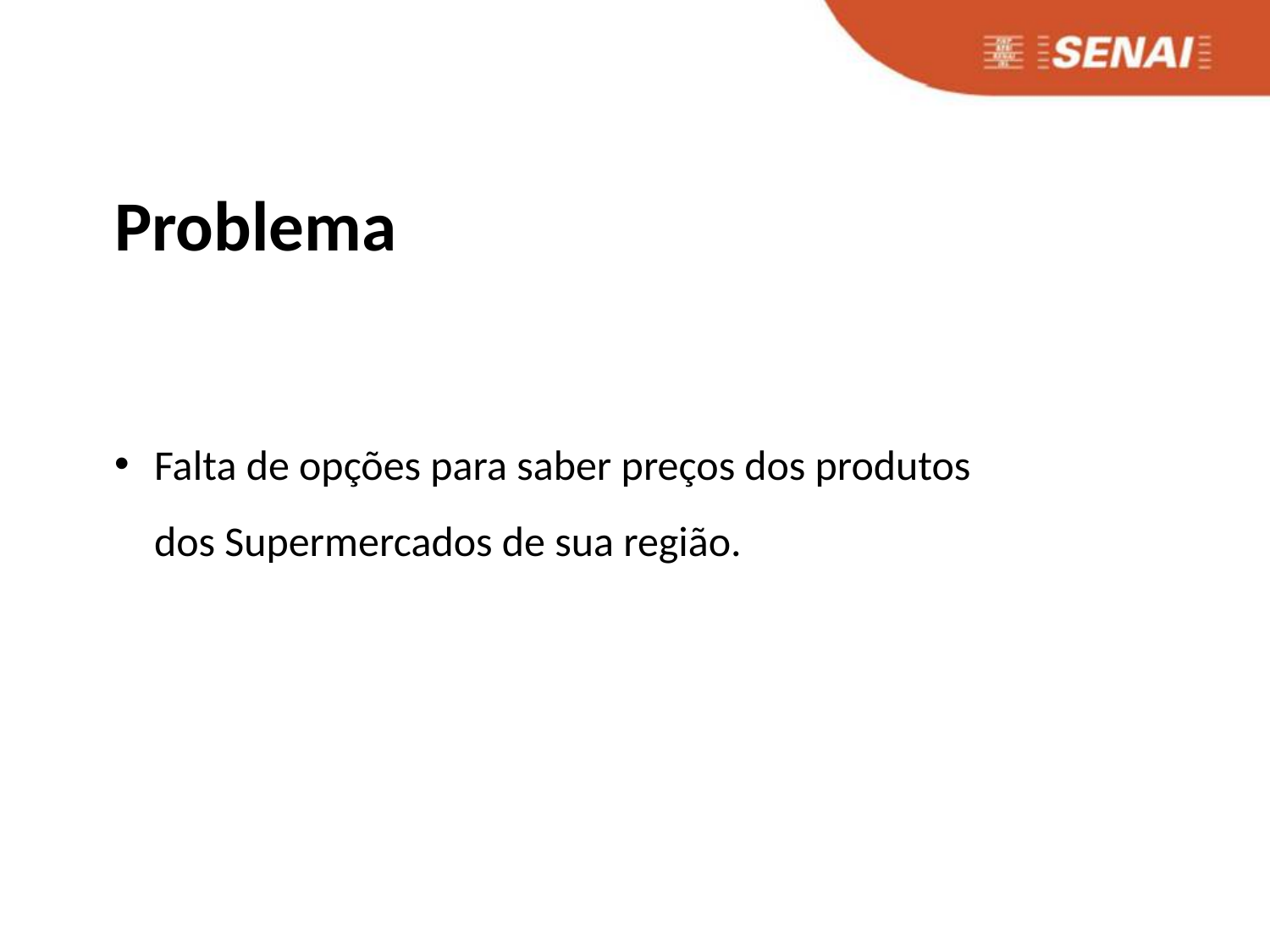

Problema
Falta de opções para saber preços dos produtos dos Supermercados de sua região.